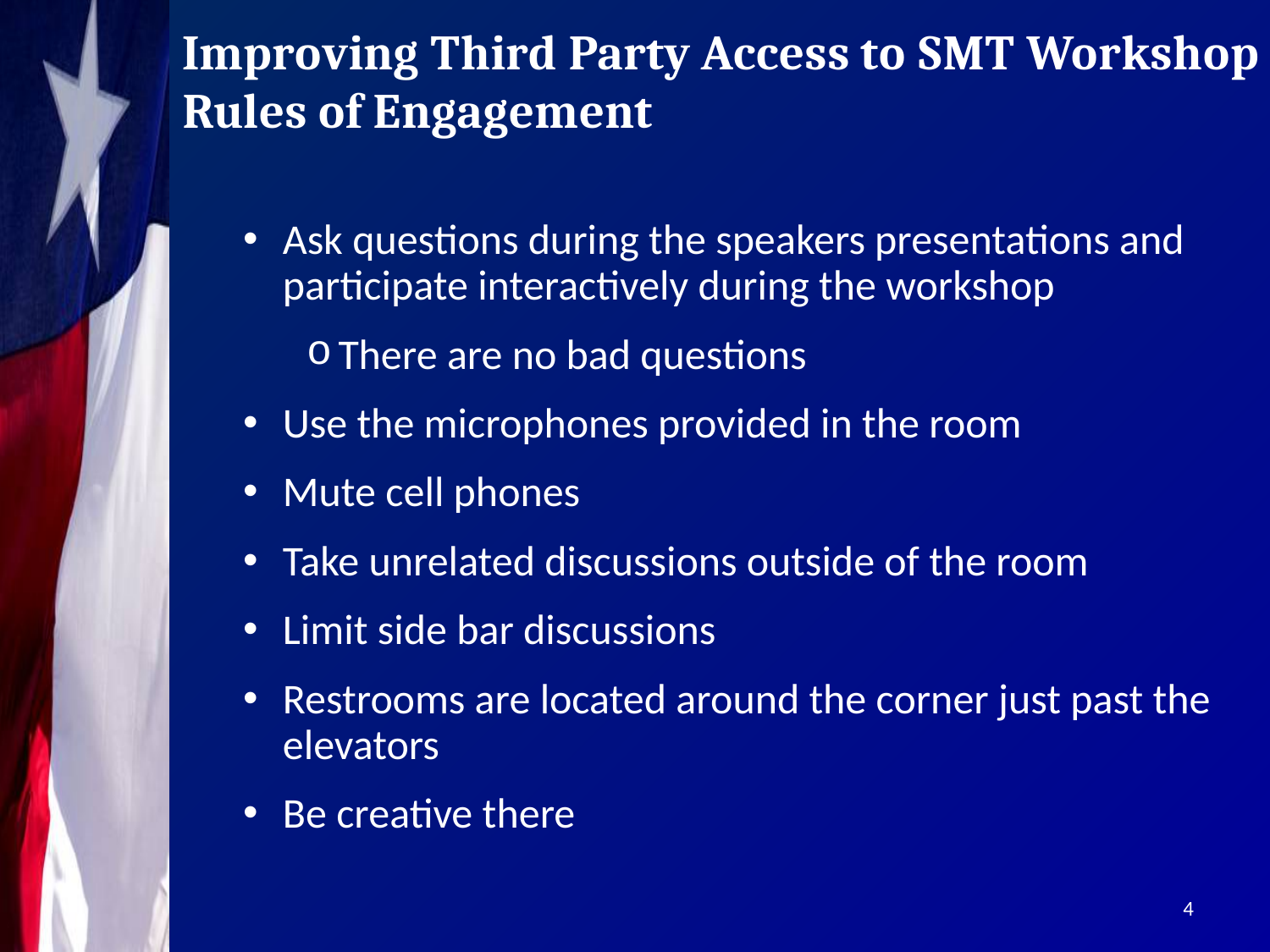

# Improving Third Party Access to SMT Workshop Rules of Engagement
Ask questions during the speakers presentations and participate interactively during the workshop
There are no bad questions
Use the microphones provided in the room
Mute cell phones
Take unrelated discussions outside of the room
Limit side bar discussions
Restrooms are located around the corner just past the elevators
Be creative there

4